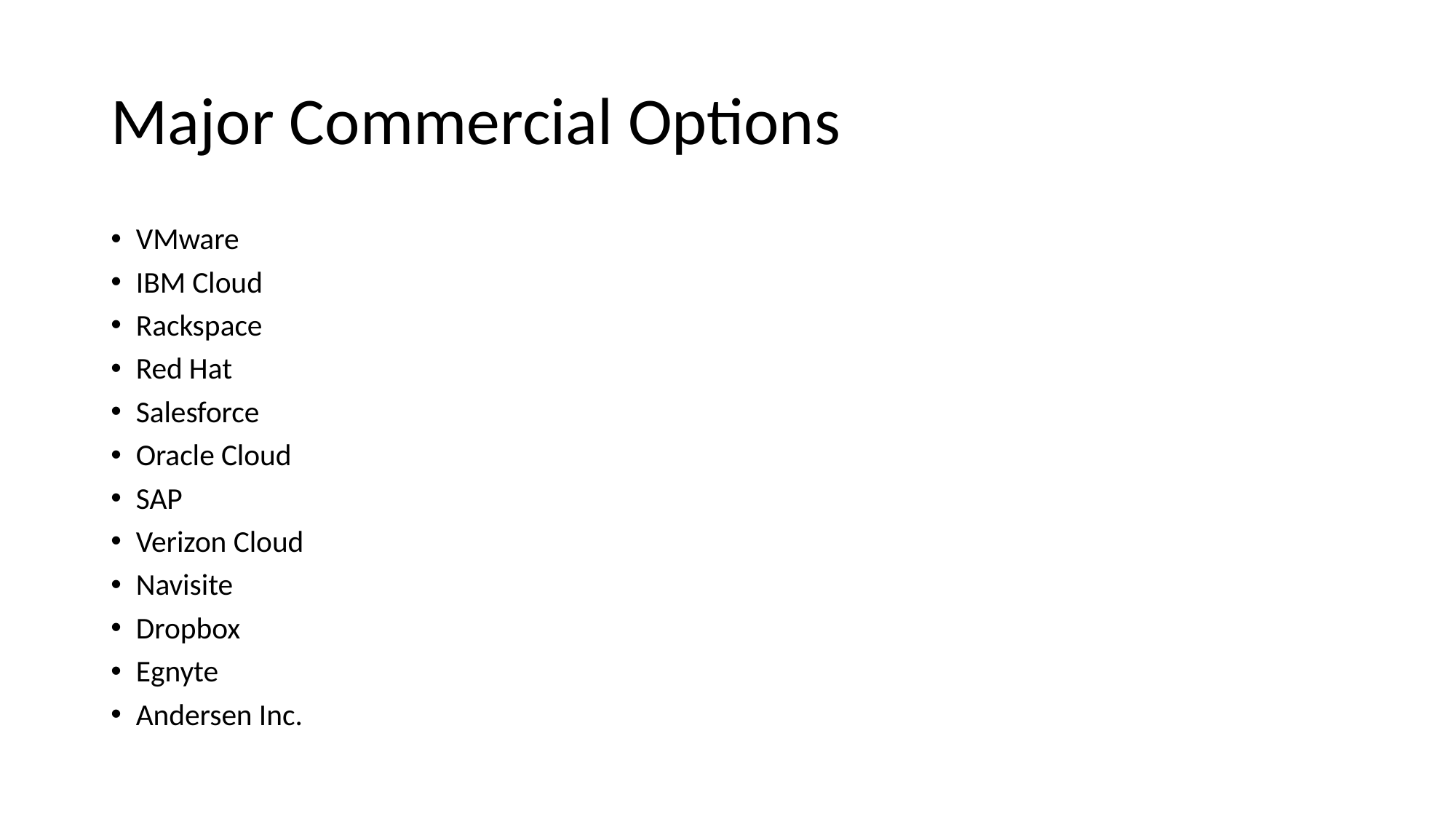

# Major Commercial Options
VMware
IBM Cloud
Rackspace
Red Hat
Salesforce
Oracle Cloud
SAP
Verizon Cloud
Navisite
Dropbox
Egnyte
Andersen Inc.